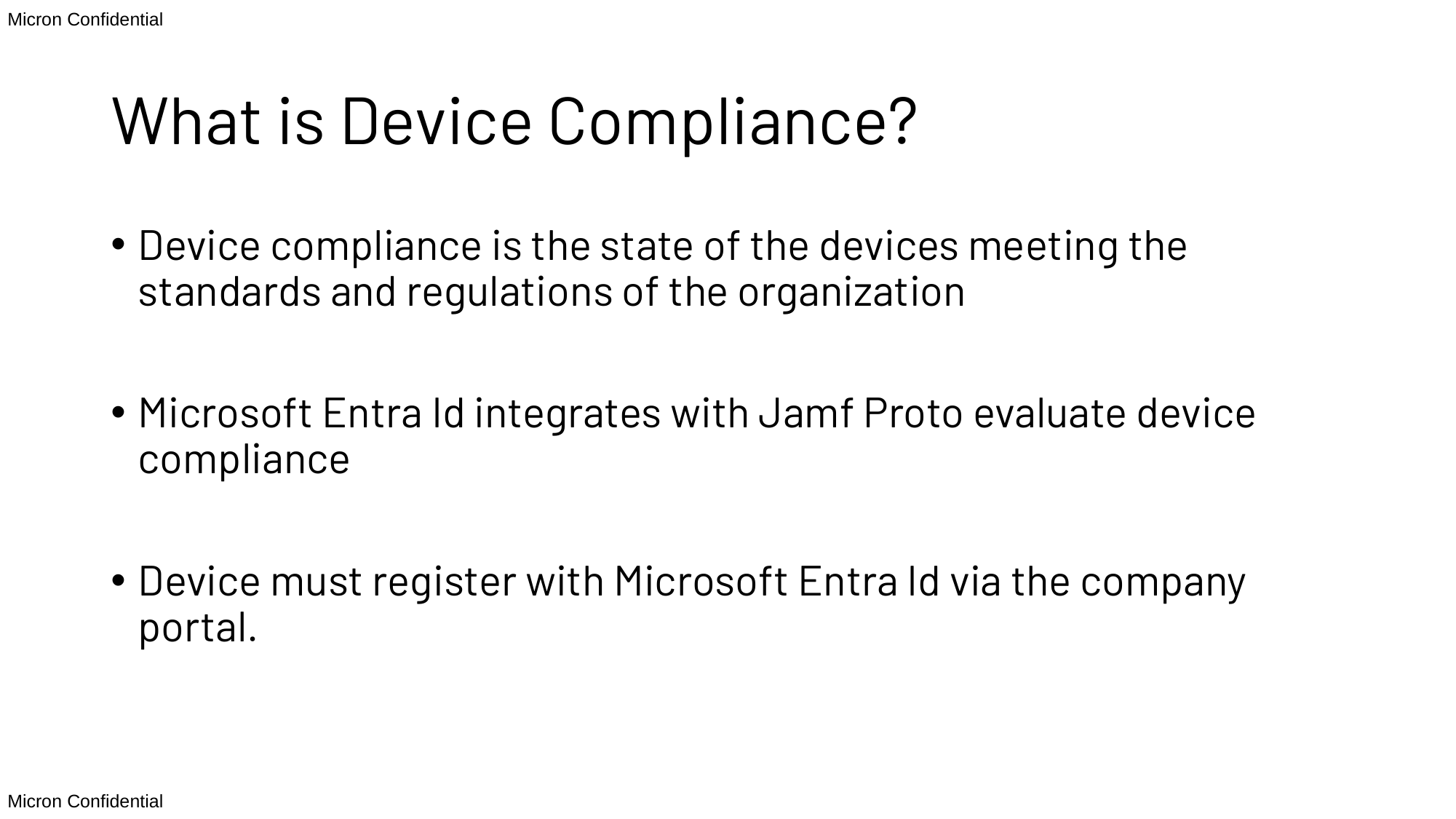

# What is Device Compliance?
Device compliance is the state of the devices meeting the standards and regulations of the organization

Microsoft Entra Id integrates with Jamf Proto evaluate device compliance

Device must register with Microsoft Entra Id via the company portal.